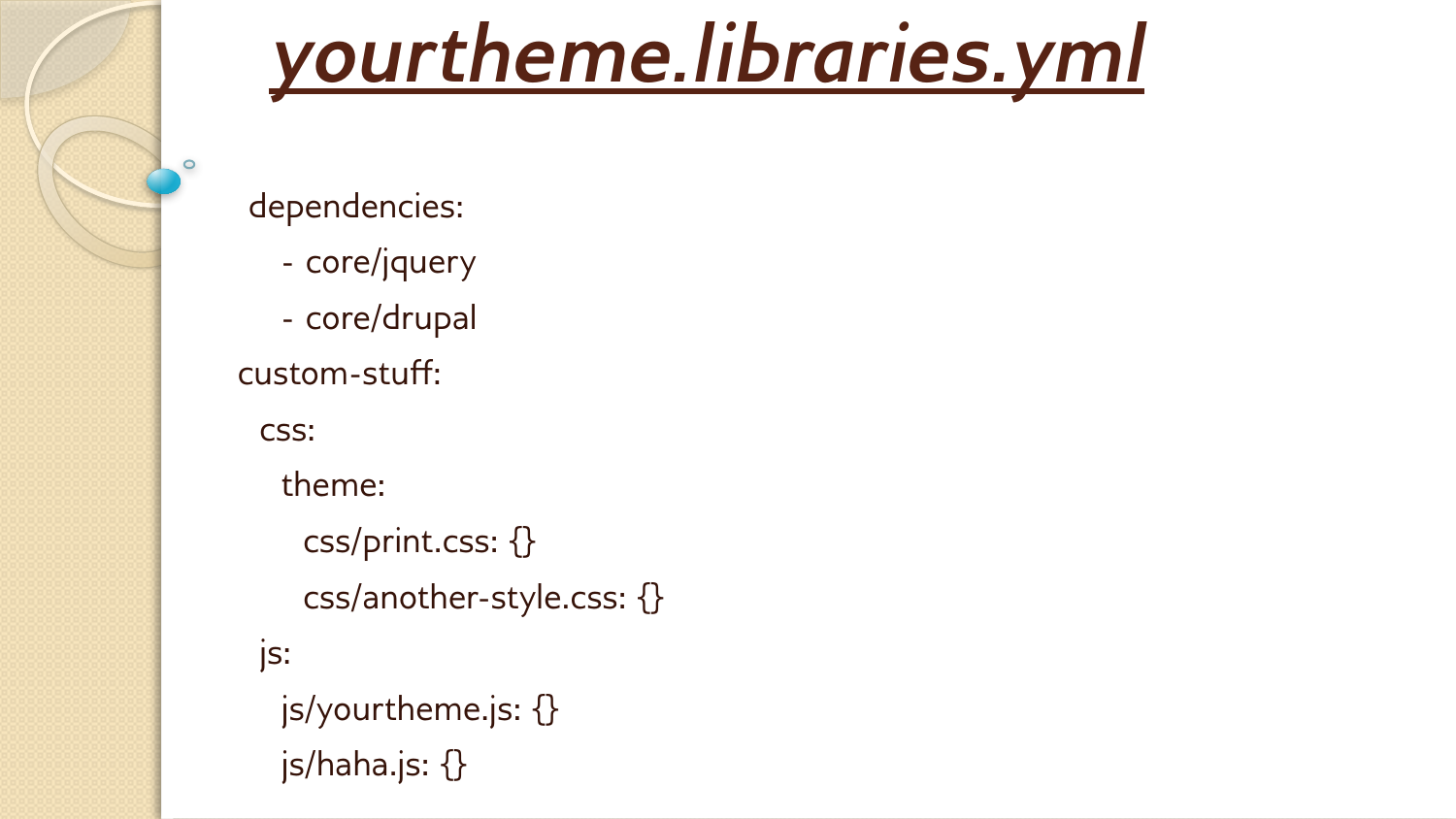

# yourtheme.libraries.yml
 dependencies:
    - core/jquery
    - core/drupal
custom-stuff:
  css:
    theme:
      css/print.css: {}
      css/another-style.css: {}
  js:
    js/yourtheme.js: {}
    js/haha.js: {}